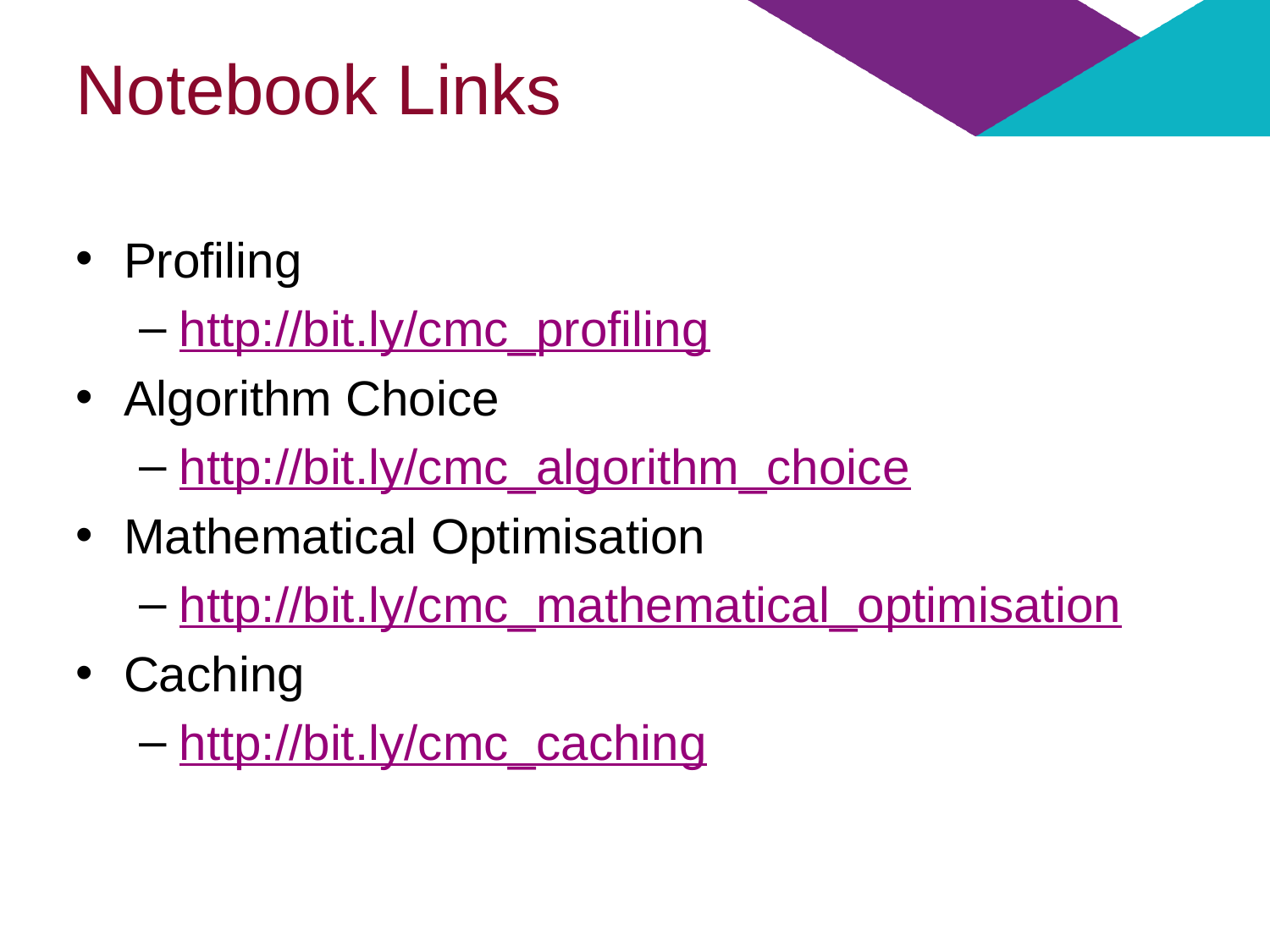

# Notebook Links
Profiling
http://bit.ly/cmc_profiling
Algorithm Choice
http://bit.ly/cmc_algorithm_choice
Mathematical Optimisation
http://bit.ly/cmc_mathematical_optimisation
Caching
http://bit.ly/cmc_caching